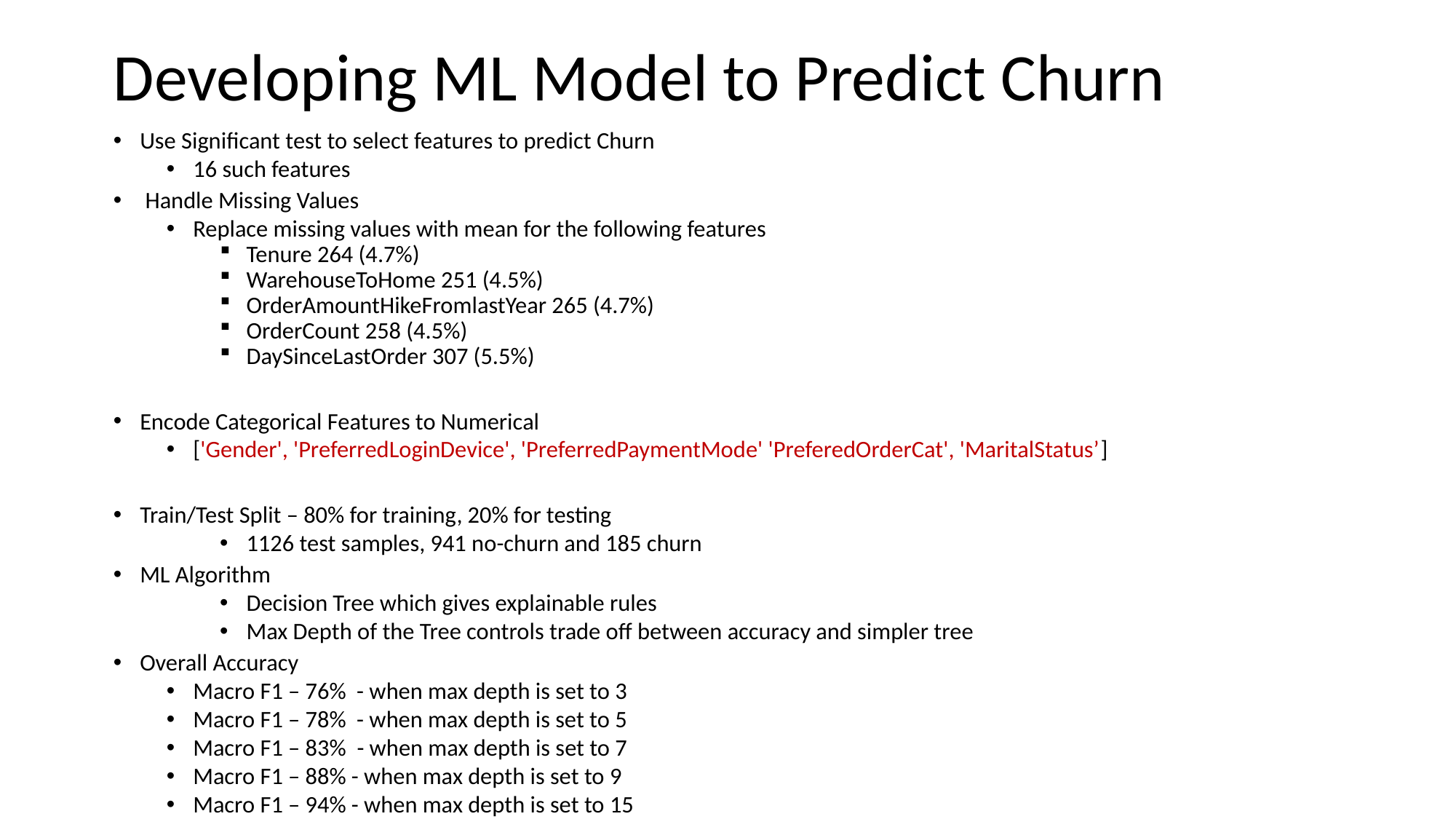

# Developing ML Model to Predict Churn
Use Significant test to select features to predict Churn
16 such features
 Handle Missing Values
Replace missing values with mean for the following features
Tenure 264 (4.7%)
WarehouseToHome 251 (4.5%)
OrderAmountHikeFromlastYear 265 (4.7%)
OrderCount 258 (4.5%)
DaySinceLastOrder 307 (5.5%)

Encode Categorical Features to Numerical
['Gender', 'PreferredLoginDevice', 'PreferredPaymentMode' 'PreferedOrderCat', 'MaritalStatus’]

Train/Test Split – 80% for training, 20% for testing
1126 test samples, 941 no-churn and 185 churn
ML Algorithm
Decision Tree which gives explainable rules
Max Depth of the Tree controls trade off between accuracy and simpler tree
Overall Accuracy
Macro F1 – 76%  - when max depth is set to 3
Macro F1 – 78%  - when max depth is set to 5
Macro F1 – 83%  - when max depth is set to 7
Macro F1 – 88% - when max depth is set to 9
Macro F1 – 94% - when max depth is set to 15